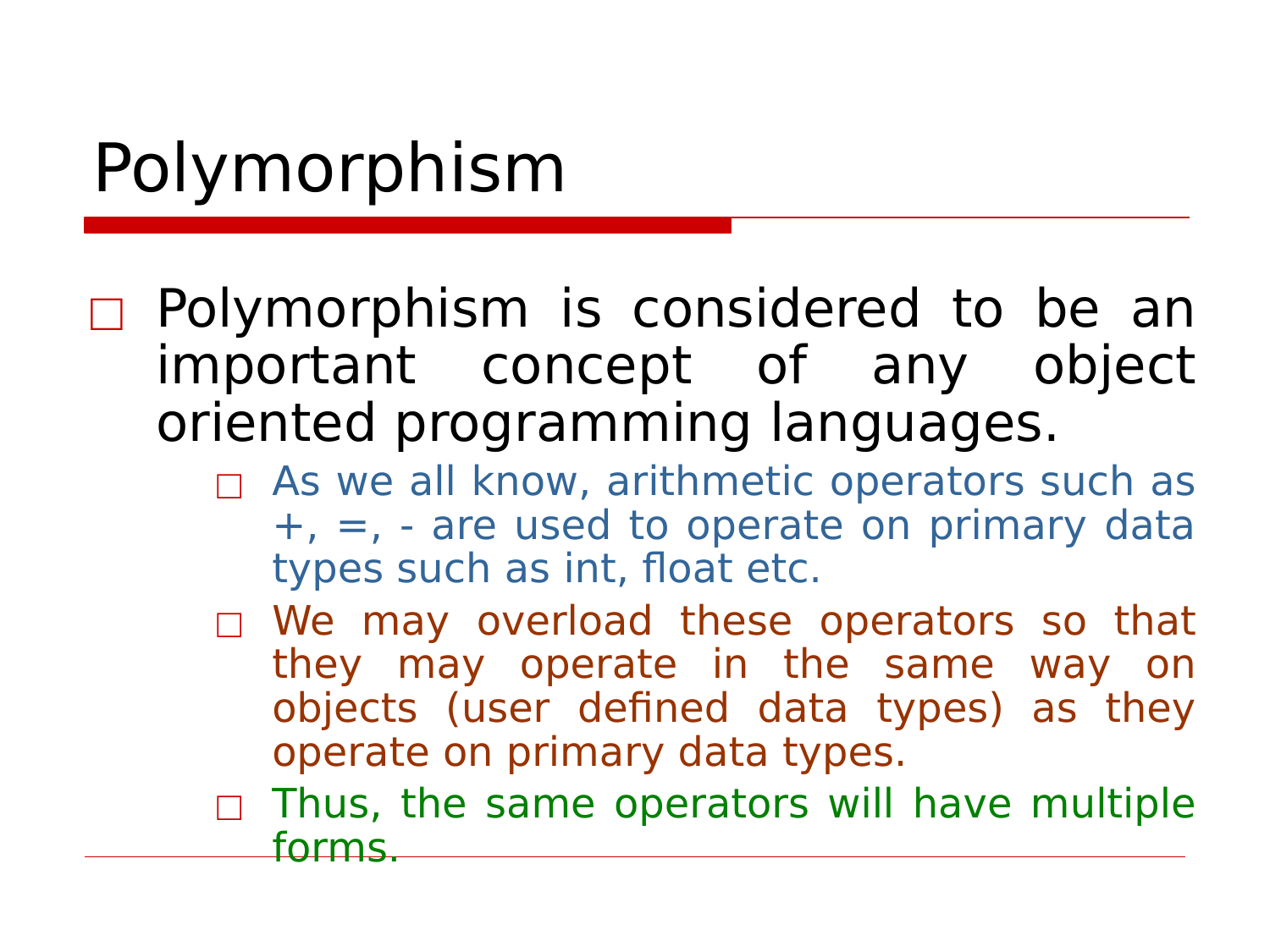

# Polymorphism
Polymorphism is considered to be an important concept of any object oriented programming languages.
As we all know, arithmetic operators such as +, =, - are used to operate on primary data types such as int, float etc.
We may overload these operators so that they may operate in the same way on objects (user defined data types) as they operate on primary data types.
Thus, the same operators will have multiple forms.